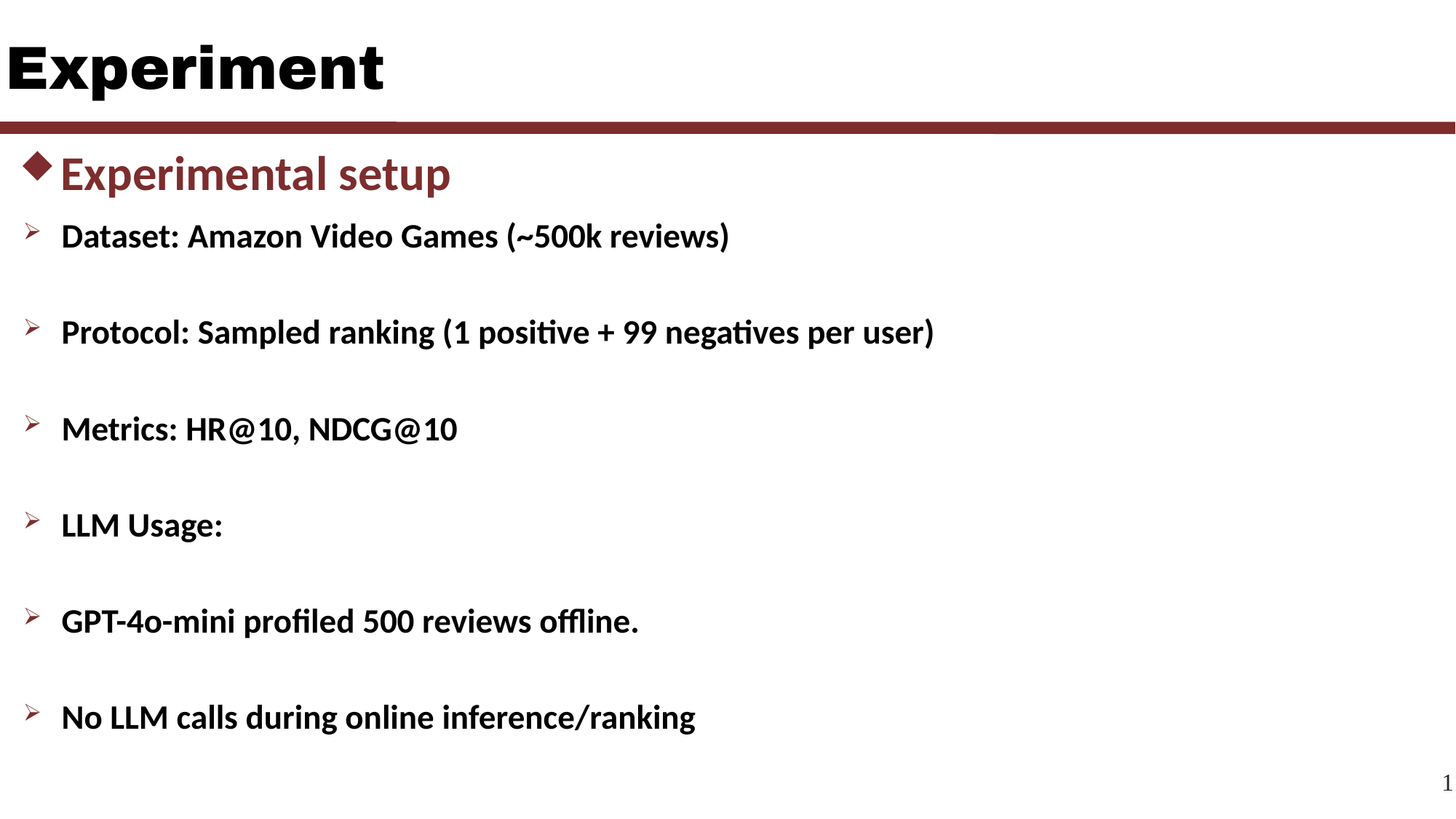

Experiment
Experimental setup

Dataset: Amazon Video Games (~500k reviews)

Protocol: Sampled ranking (1 positive + 99 negatives per user)

Metrics: HR@10, NDCG@10

LLM Usage:

GPT-4o-mini profiled 500 reviews offline.

No LLM calls during online inference/ranking
11